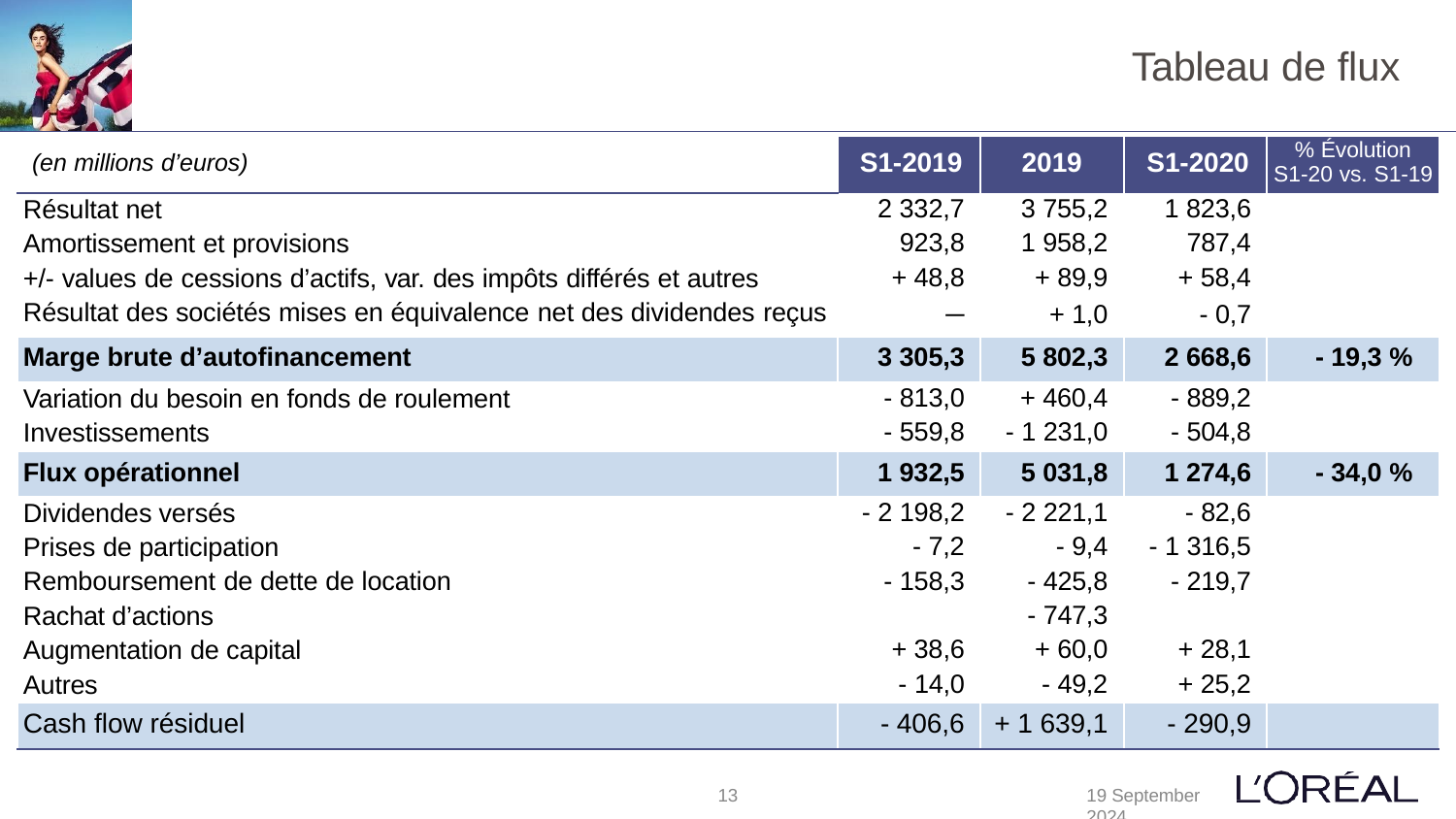

# Tableau de flux
| (en millions d’euros) | S1-2019 | 2019 | S1-2020 | % Évolution S1-20 vs. S1-19 |
| --- | --- | --- | --- | --- |
| Résultat net | 2 332,7 | 3 755,2 | 1 823,6 |  |
| Amortissement et provisions | 923,8 | 1 958,2 | 787,4 |  |
| +/- values de cessions d’actifs, var. des impôts différés et autres | + 48,8 | + 89,9 | + 58,4 |  |
| Résultat des sociétés mises en équivalence net des dividendes reçus | ─ | + 1,0 | - 0,7 |  |
| Marge brute d’autofinancement | 3 305,3 | 5 802,3 | 2 668,6 | - 19,3 % |
| Variation du besoin en fonds de roulement | - 813,0 | + 460,4 | - 889,2 |  |
| Investissements | - 559,8 | - 1 231,0 | - 504,8 |  |
| Flux opérationnel | 1 932,5 | 5 031,8 | 1 274,6 | - 34,0 % |
| Dividendes versés | - 2 198,2 | - 2 221,1 | - 82,6 |  |
| Prises de participation | - 7,2 | - 9,4 | - 1 316,5 |  |
| Remboursement de dette de location | - 158,3 | - 425,8 | - 219,7 |  |
| Rachat d’actions |  | - 747,3 |  |  |
| Augmentation de capital | + 38,6 | + 60,0 | + 28,1 |  |
| Autres | - 14,0 | - 49,2 | + 25,2 |  |
| Cash flow résiduel | - 406,6 | + 1 639,1 | - 290,9 |  |
13
19 September 2024